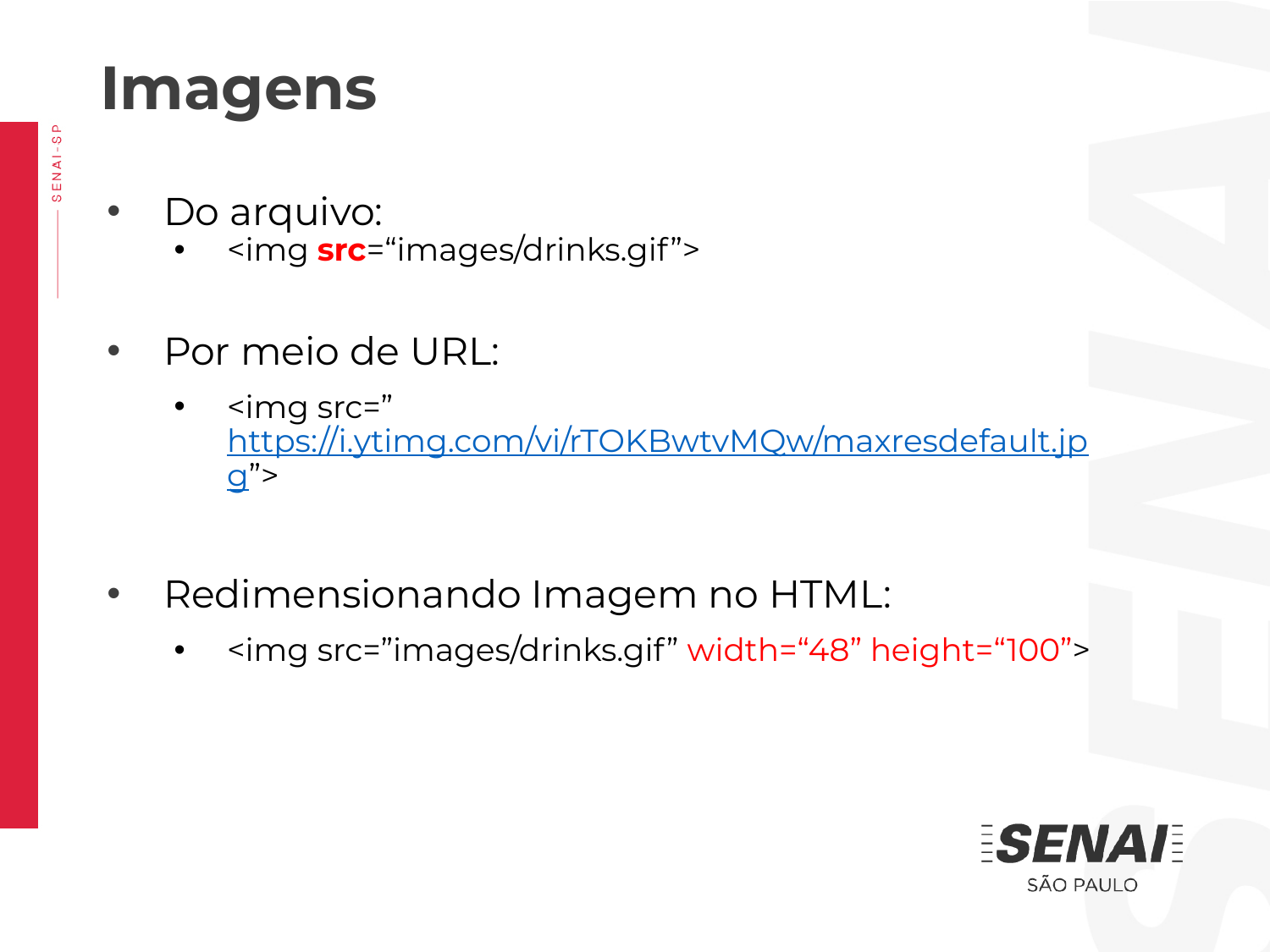

Imagens
Do arquivo:
<img src=“images/drinks.gif”>

Por meio de URL:
<img src=” https://i.ytimg.com/vi/rTOKBwtvMQw/maxresdefault.jpg”>

Redimensionando Imagem no HTML:
<img src=”images/drinks.gif” width=“48” height=“100”>